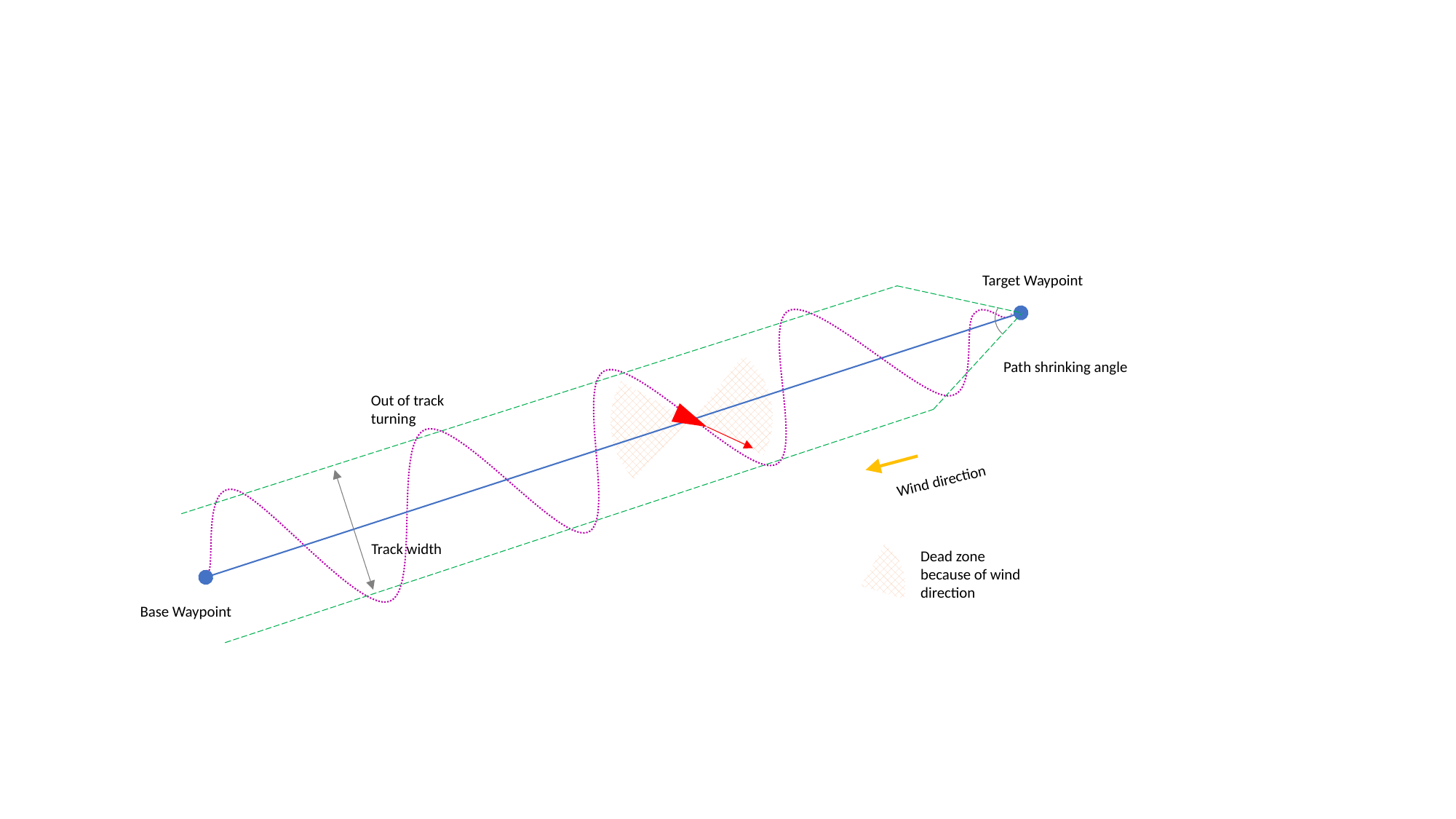

Target Waypoint

Path shrinking angle
Out of track
turning

Wind direction
Track width

Dead zone because of wind direction
Base Waypoint